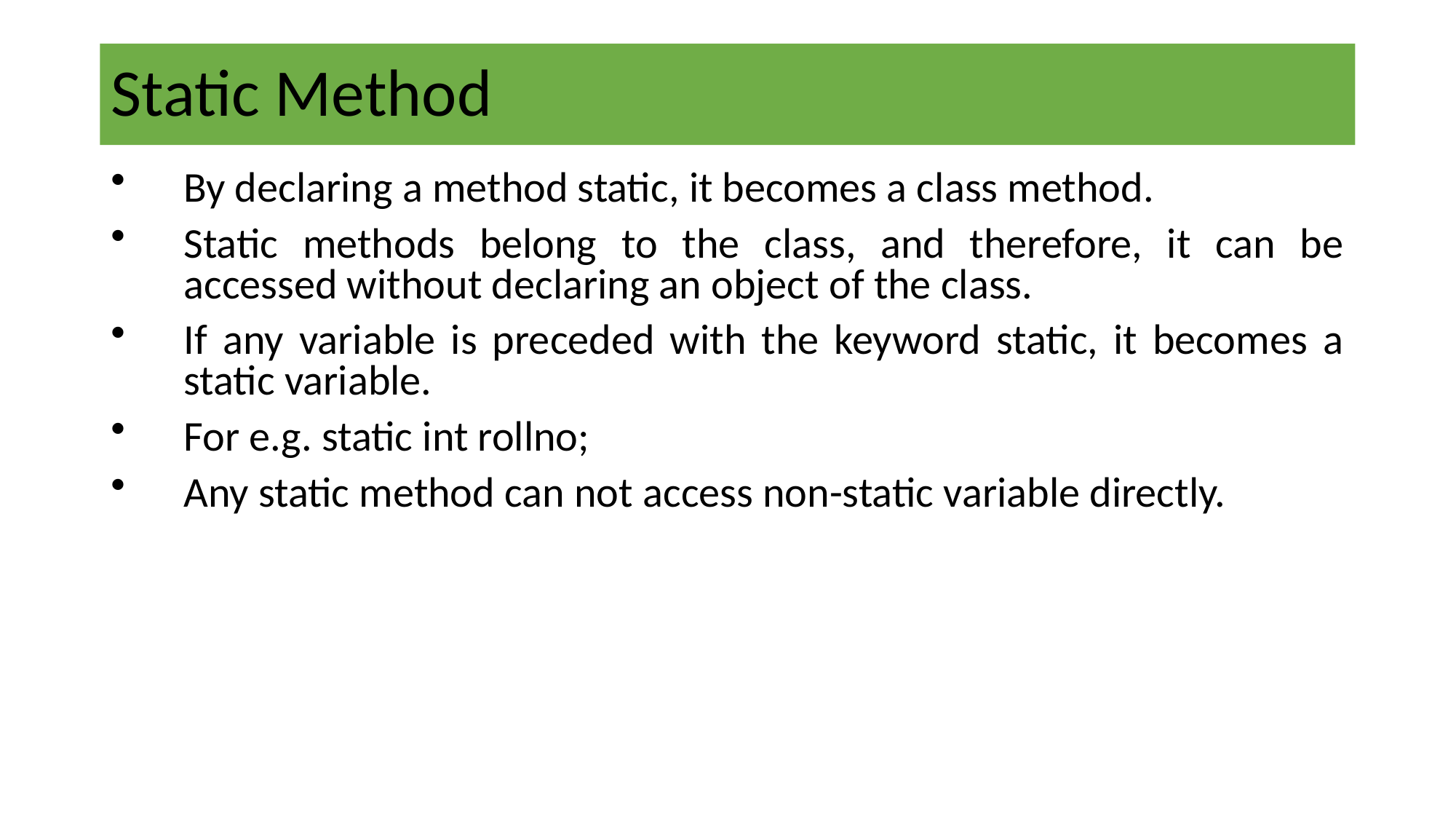

# Static Method
By declaring a method static, it becomes a class method.
Static methods belong to the class, and therefore, it can be accessed without declaring an object of the class.
If any variable is preceded with the keyword static, it becomes a static variable.
For e.g. static int rollno;
Any static method can not access non-static variable directly.